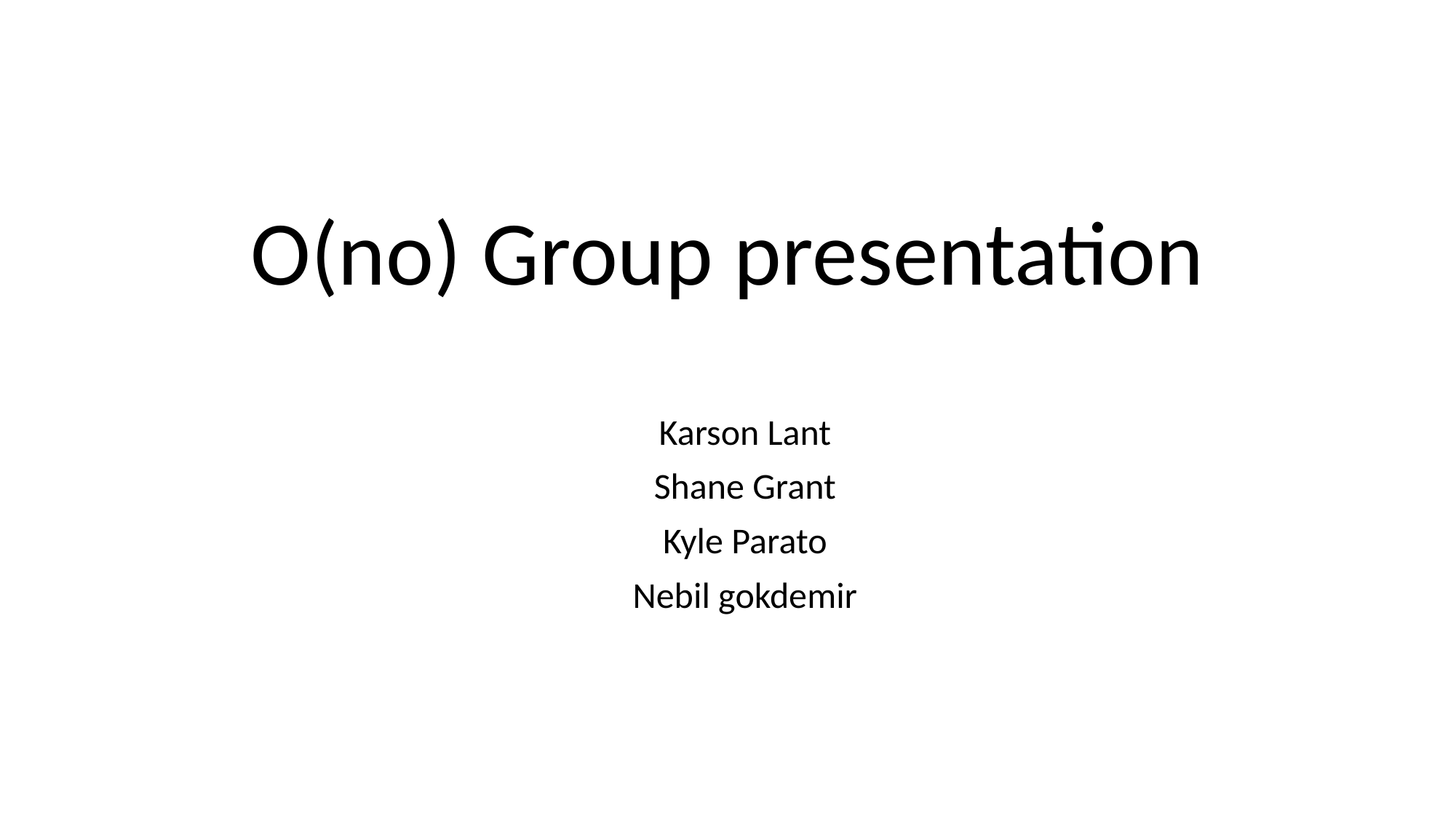

# O(no) Group presentation

Karson Lant
Shane Grant
Kyle Parato
Nebil gokdemir